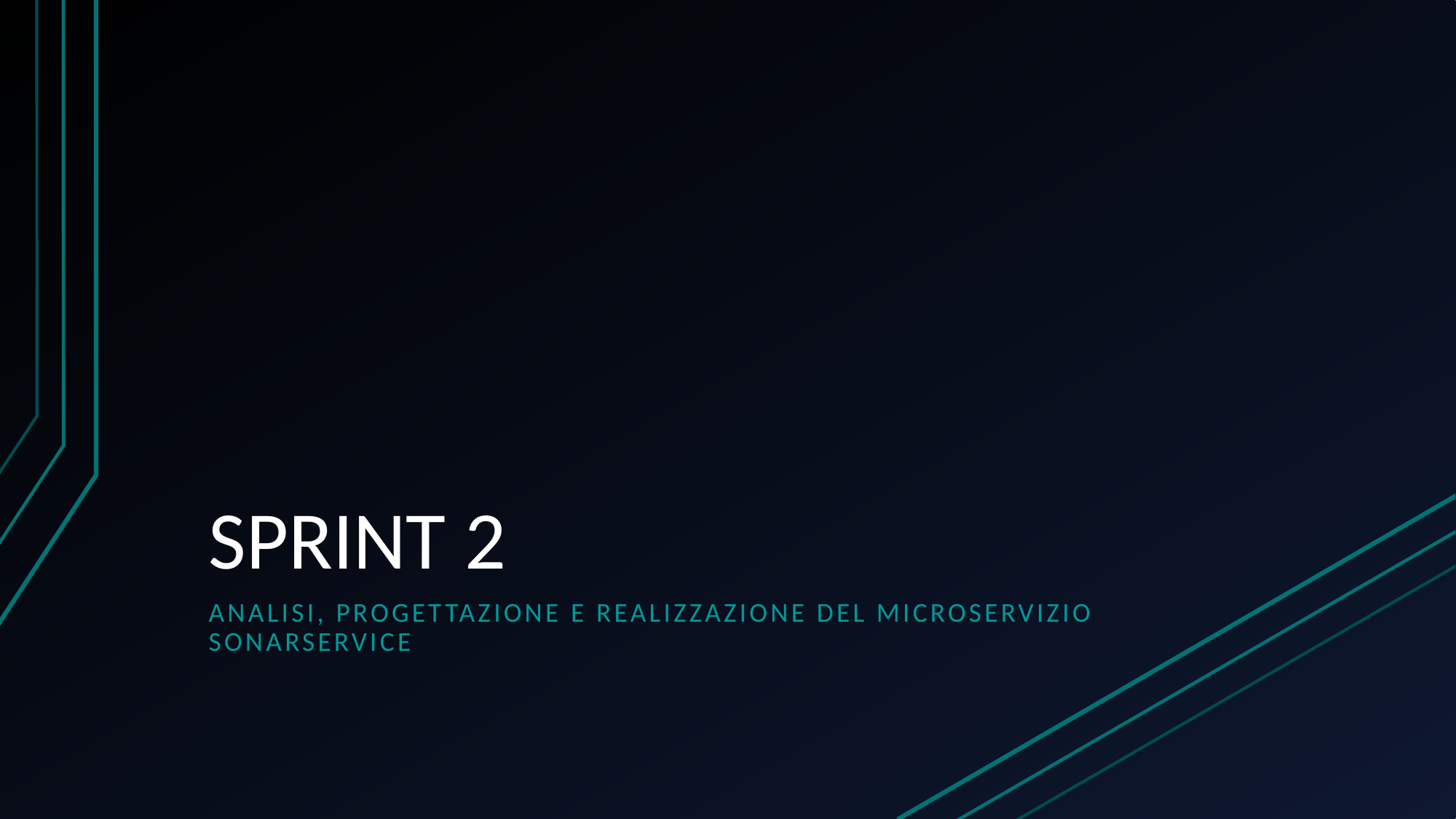

# SPRINT 2
ANALISI, PROGETTAZIONE E REALIZZAZIONE DEL MICROSERVIZIO sonarservice